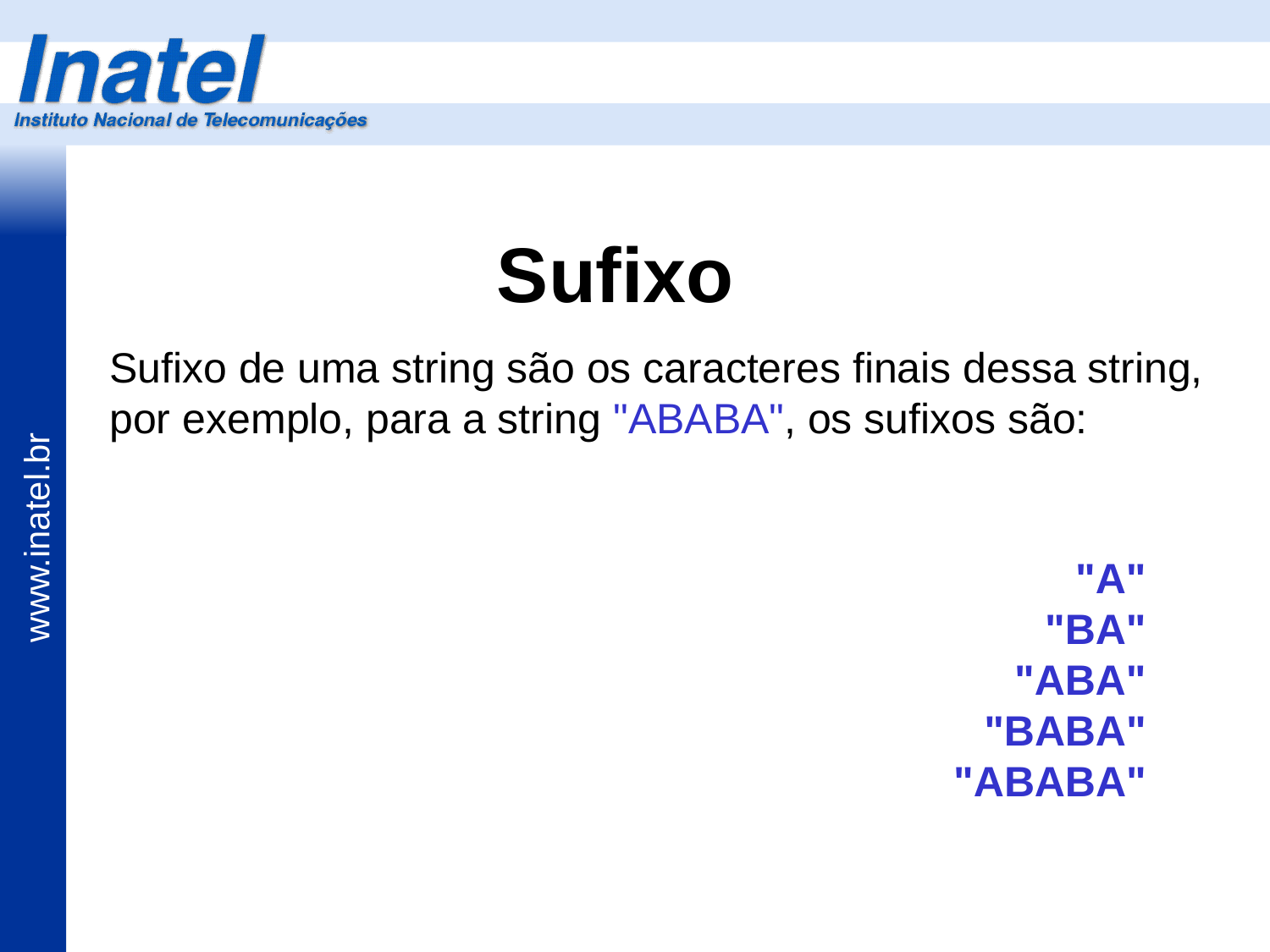

# Sufixo
Sufixo de uma string são os caracteres finais dessa string, por exemplo, para a string "ABABA", os sufixos são:
"A"
"BA"
"ABA"
"BABA"
"ABABA"